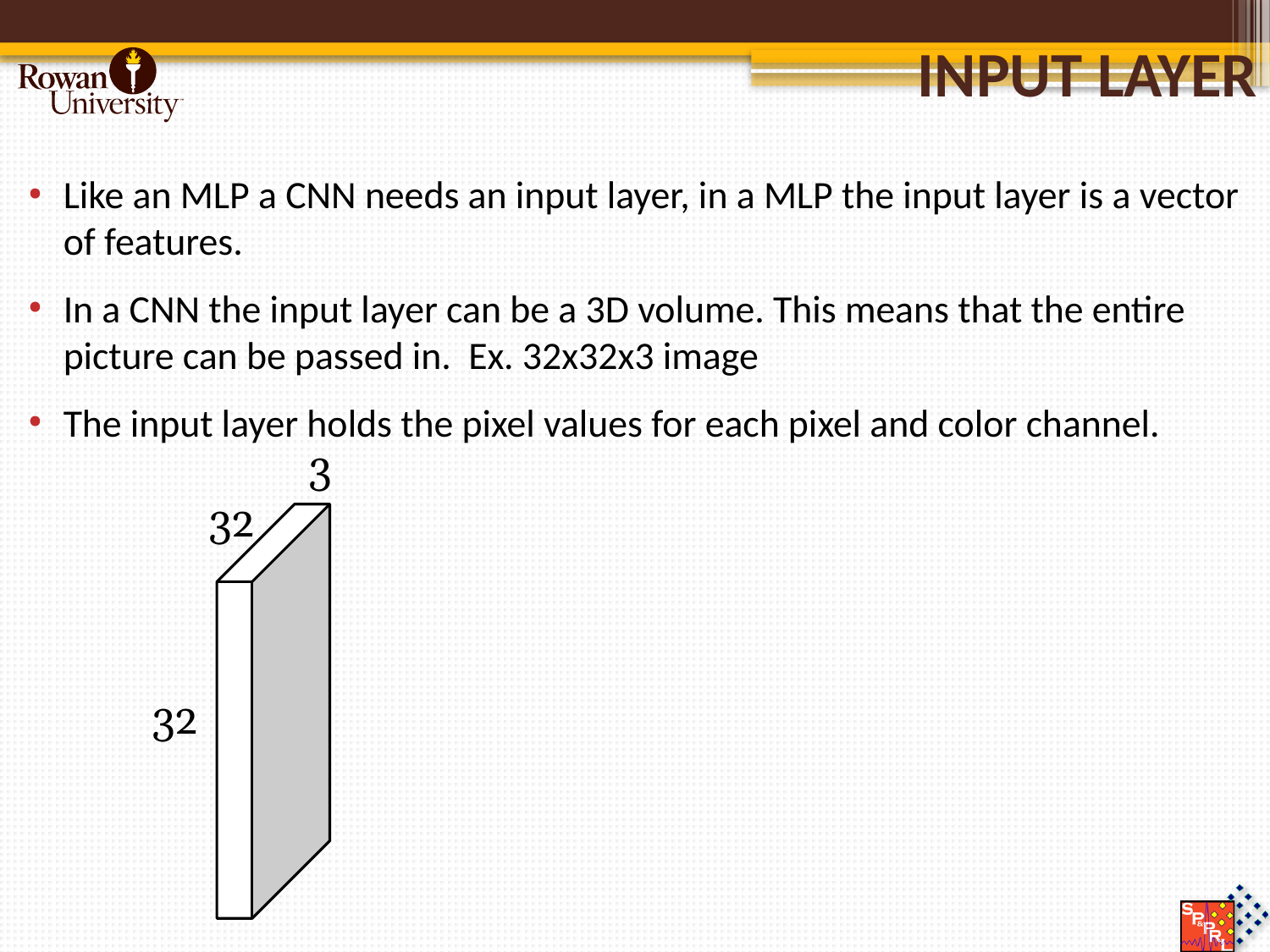

# Input Layer
Like an MLP a CNN needs an input layer, in a MLP the input layer is a vector of features.
In a CNN the input layer can be a 3D volume. This means that the entire picture can be passed in.  Ex. 32x32x3 image
The input layer holds the pixel values for each pixel and color channel.
3
32

32